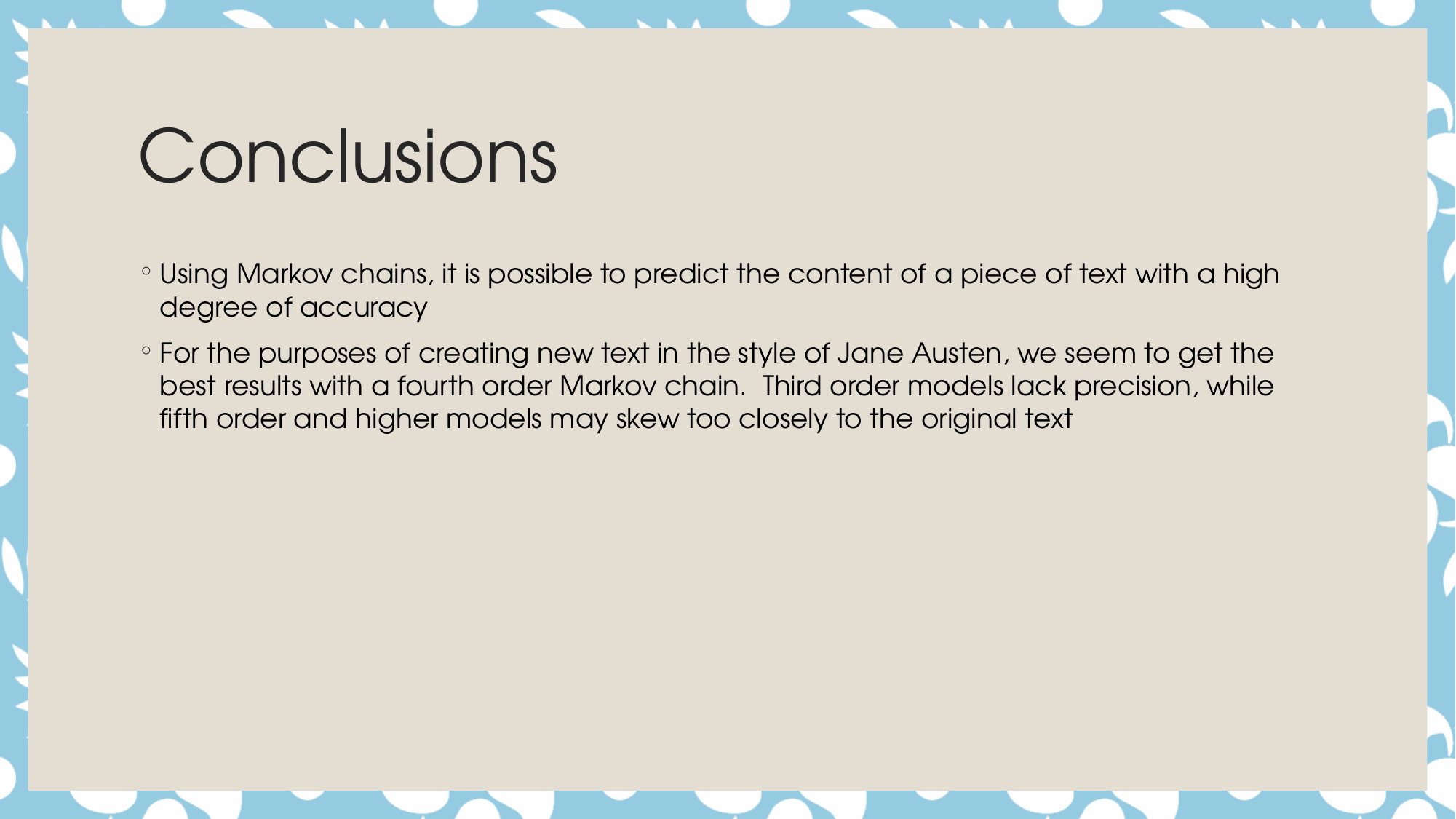

# Conclusions
Using Markov chains, it is possible to predict the content of a piece of text with a high degree of accuracy
For the purposes of creating new text in the style of Jane Austen, we seem to get the best results with a fourth order Markov chain.  Third order models lack precision, while fifth order and higher models may skew too closely to the original text